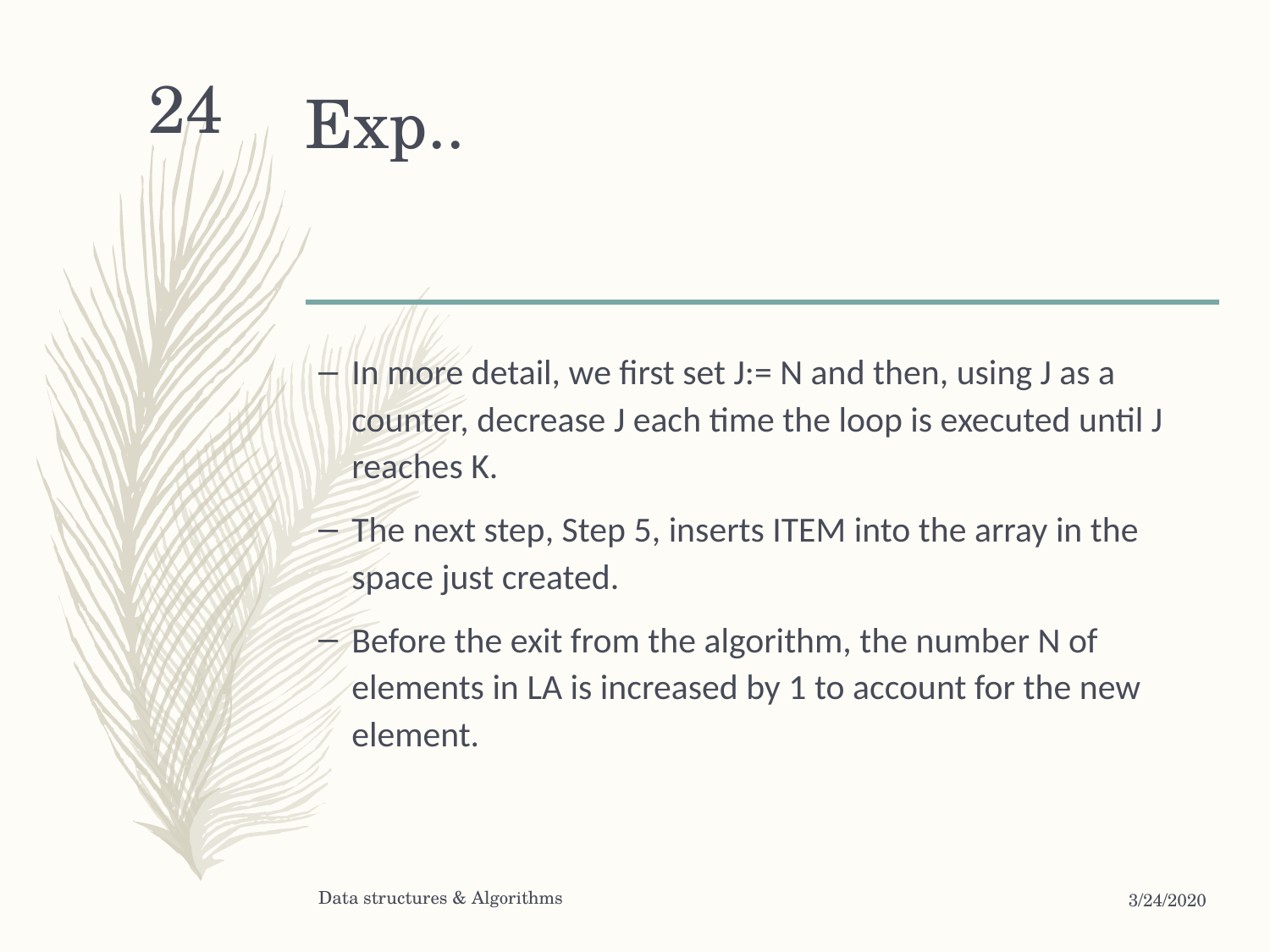

# Exp..
24
In more detail, we first set J:= N and then, using J as a counter, decrease J each time the loop is executed until J reaches K.
The next step, Step 5, inserts ITEM into the array in the space just created.
Before the exit from the algorithm, the number N of elements in LA is increased by 1 to account for the new element.
Data structures & Algorithms
3/24/2020